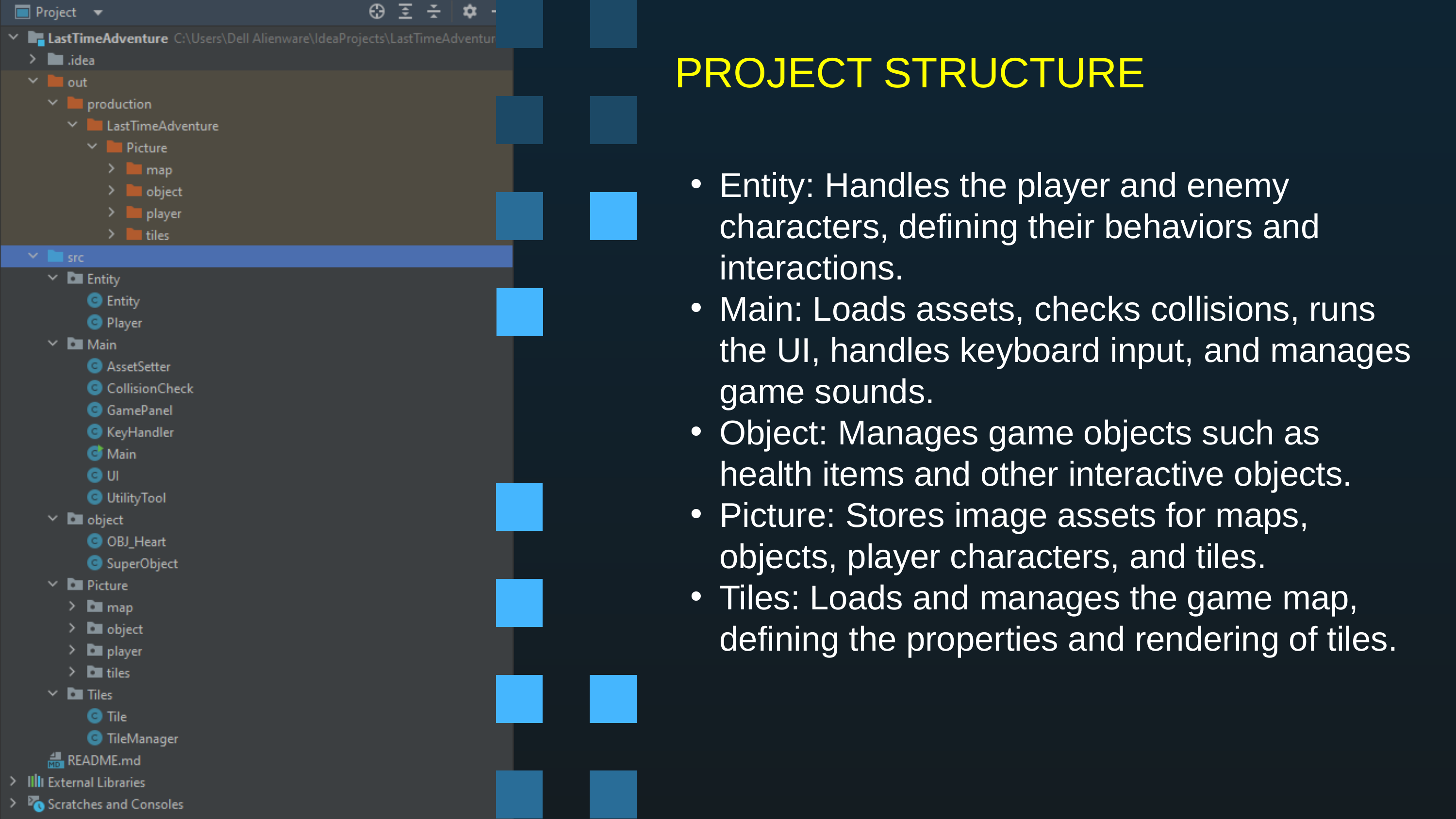

PROJECT STRUCTURE

Entity: Handles the player and enemy characters, defining their behaviors and interactions.
Main: Loads assets, checks collisions, runs the UI, handles keyboard input, and manages game sounds.
Object: Manages game objects such as health items and other interactive objects.
Picture: Stores image assets for maps, objects, player characters, and tiles.
Tiles: Loads and manages the game map, defining the properties and rendering of tiles.